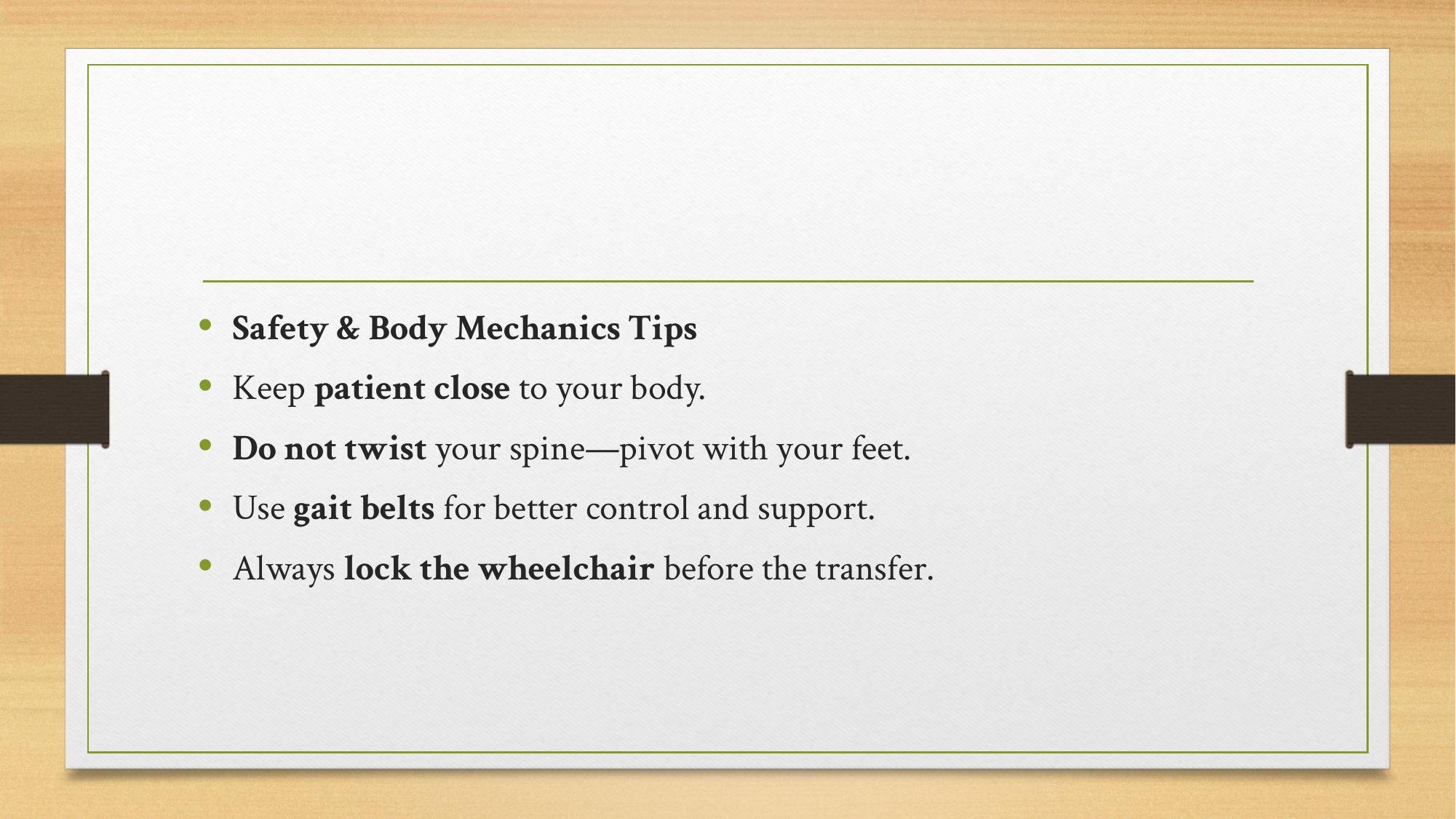

#
Safety & Body Mechanics Tips
Keep patient close to your body.
Do not twist your spine—pivot with your feet.
Use gait belts for better control and support.
Always lock the wheelchair before the transfer.